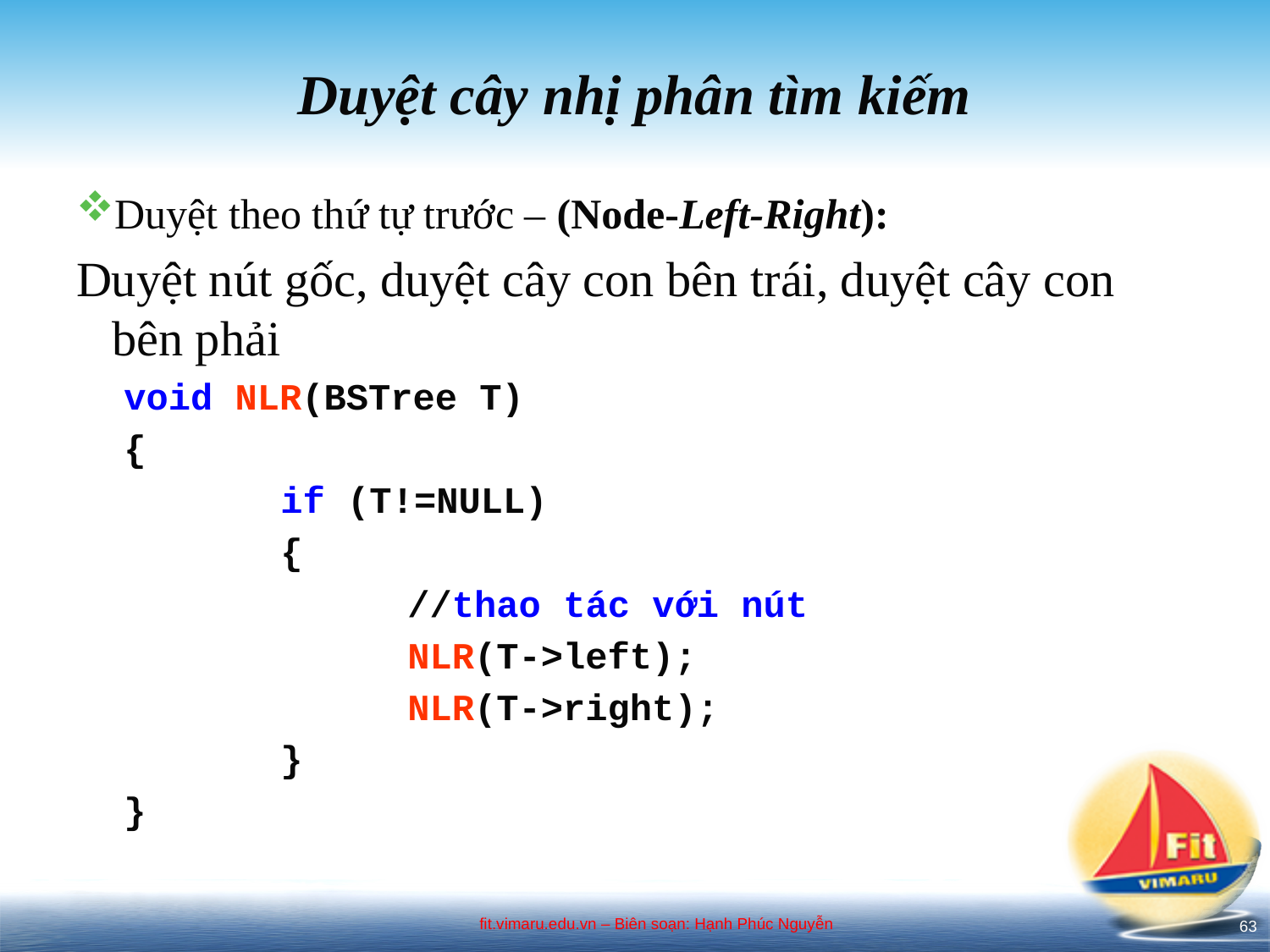

# Duyệt cây nhị phân tìm kiếm
Duyệt theo thứ tự trước – (Node-Left-Right):
Duyệt nút gốc, duyệt cây con bên trái, duyệt cây con bên phải
void NLR(BSTree T)
{
		if (T!=NULL)
		{
			//thao tác với nút
			NLR(T->left);
			NLR(T->right);
		}
}
63